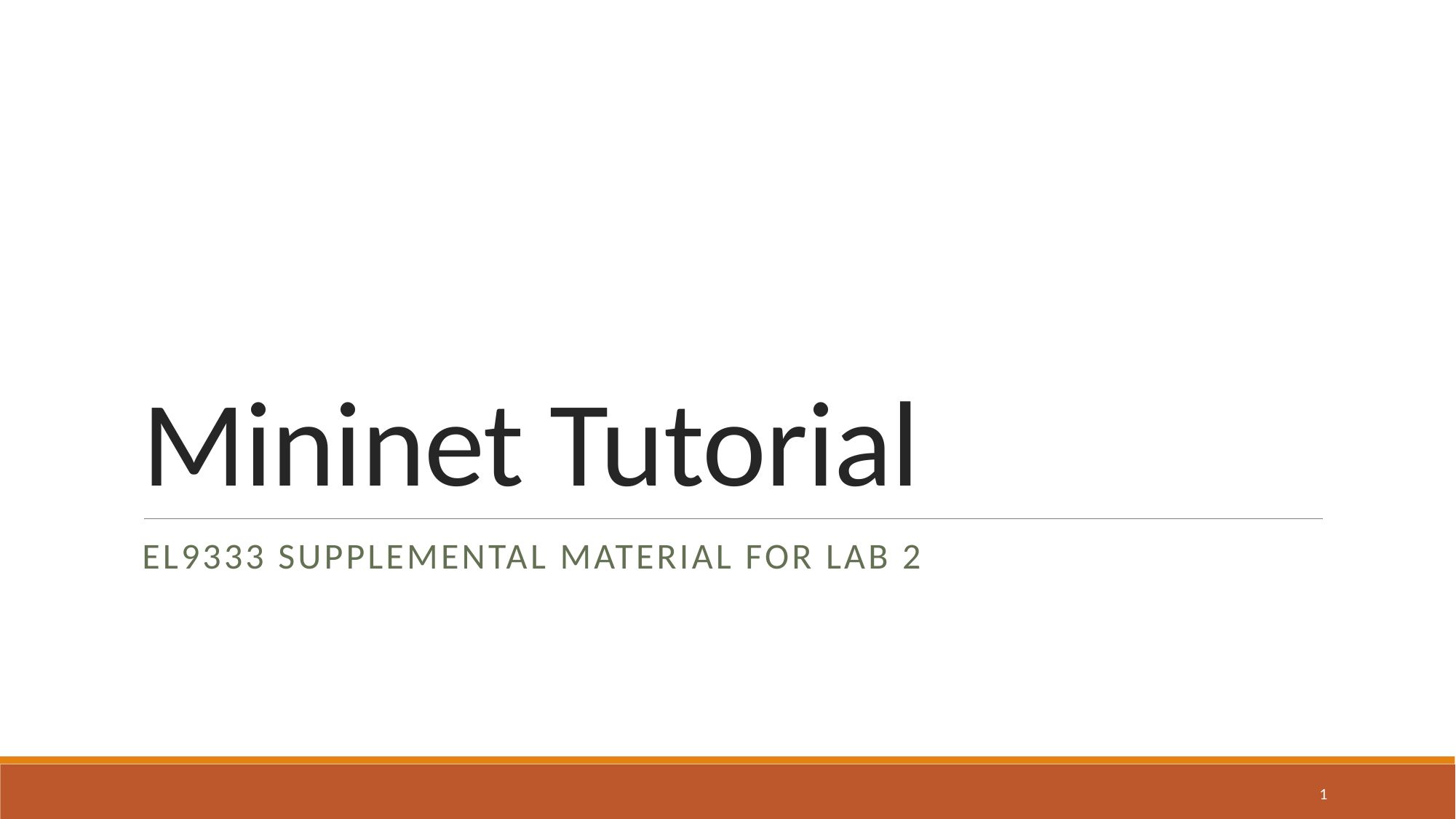

# Mininet Tutorial
EL9333 Supplemental material for Lab 2
1